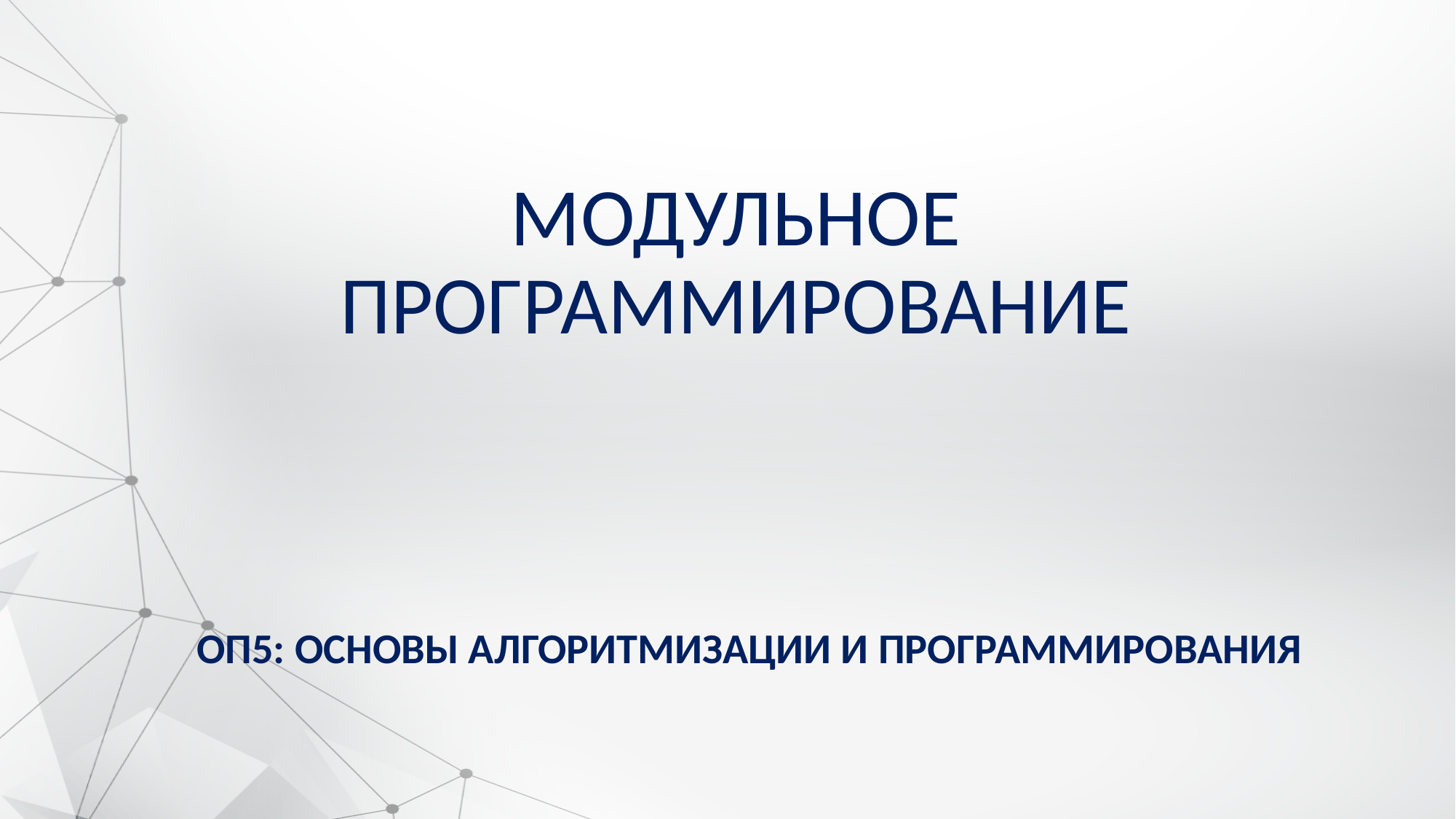

# МОДУЛЬНОЕ ПРОГРАММИРОВАНИЕ
ОП5: ОСНОВЫ АЛГОРИТМИЗАЦИИ И ПРОГРАММИРОВАНИЯ